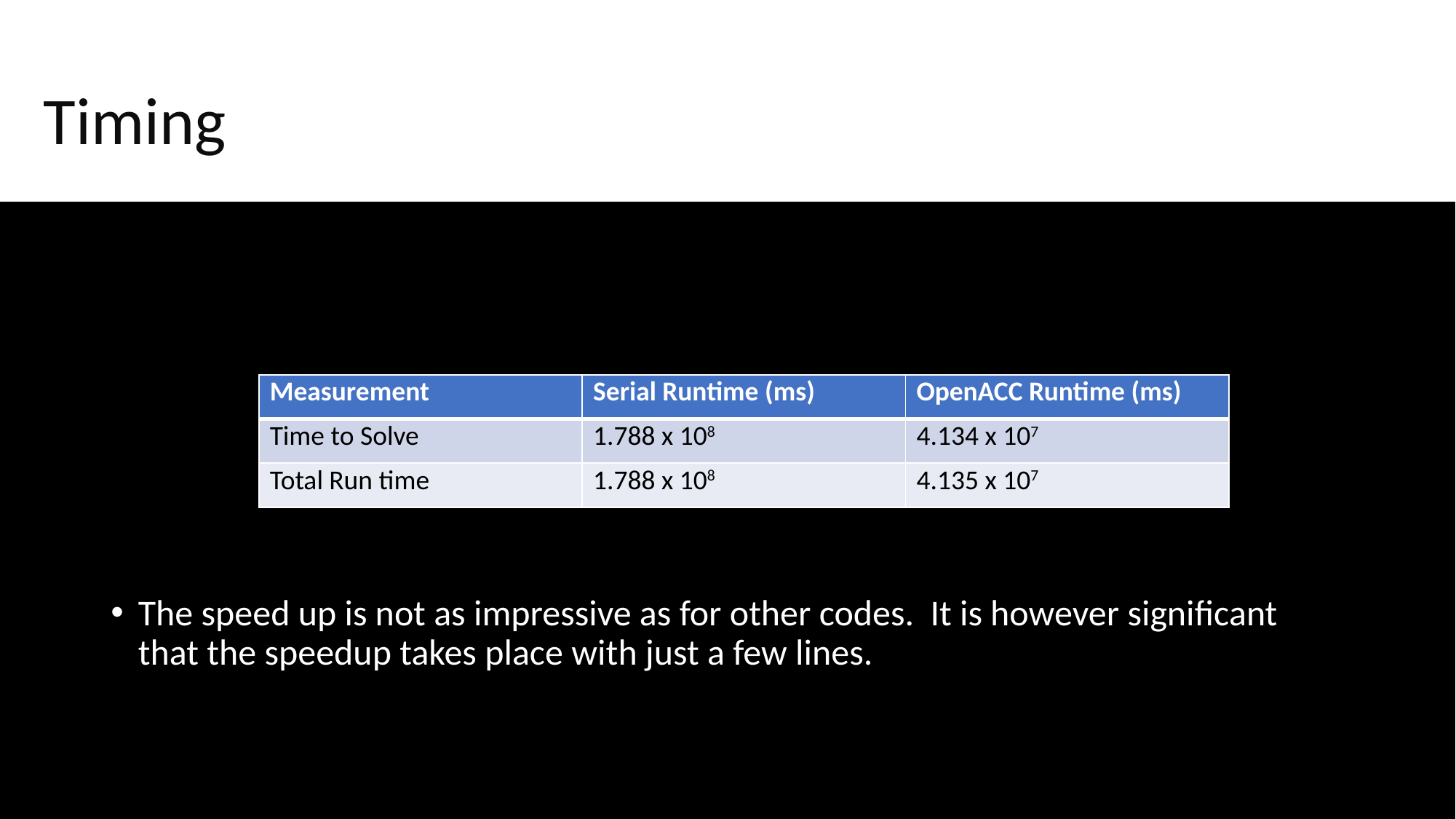

# Timing

The speed up is not as impressive as for other codes.  It is however significant that the speedup takes place with just a few lines.
| Measurement | Serial Runtime (ms) | OpenACC Runtime (ms) |
| --- | --- | --- |
| Time to Solve | 1.788 x 108 | 4.134 x 107 |
| Total Run time | 1.788 x 108 | 4.135 x 107 |